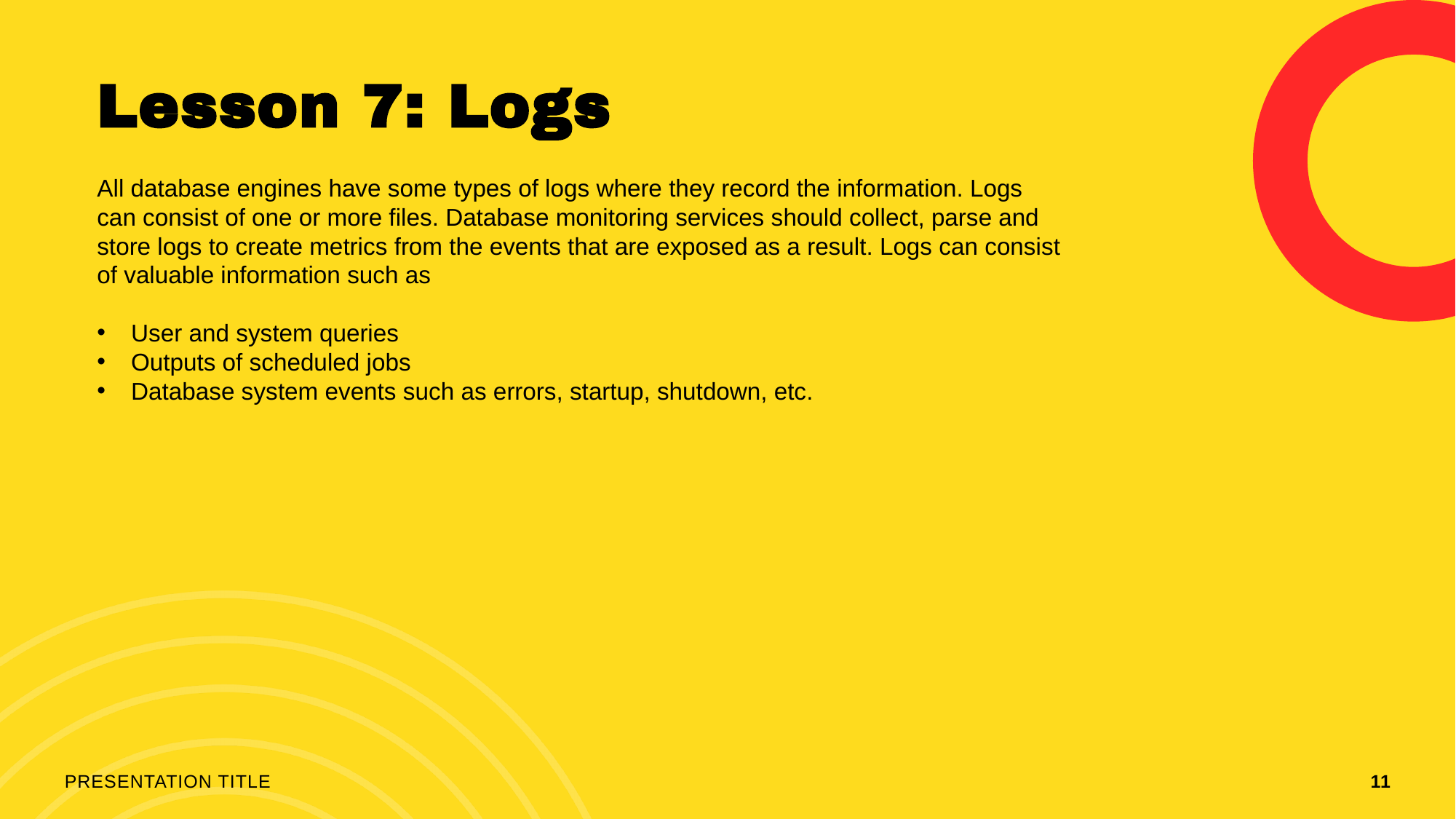

# Lesson 7: Logs
All database engines have some types of logs where they record the information. Logs can consist of one or more files. Database monitoring services should collect, parse and store logs to create metrics from the events that are exposed as a result. Logs can consist of valuable information such as

User and system queries
Outputs of scheduled jobs
Database system events such as errors, startup, shutdown, etc.

PRESENTATION TITLE
11